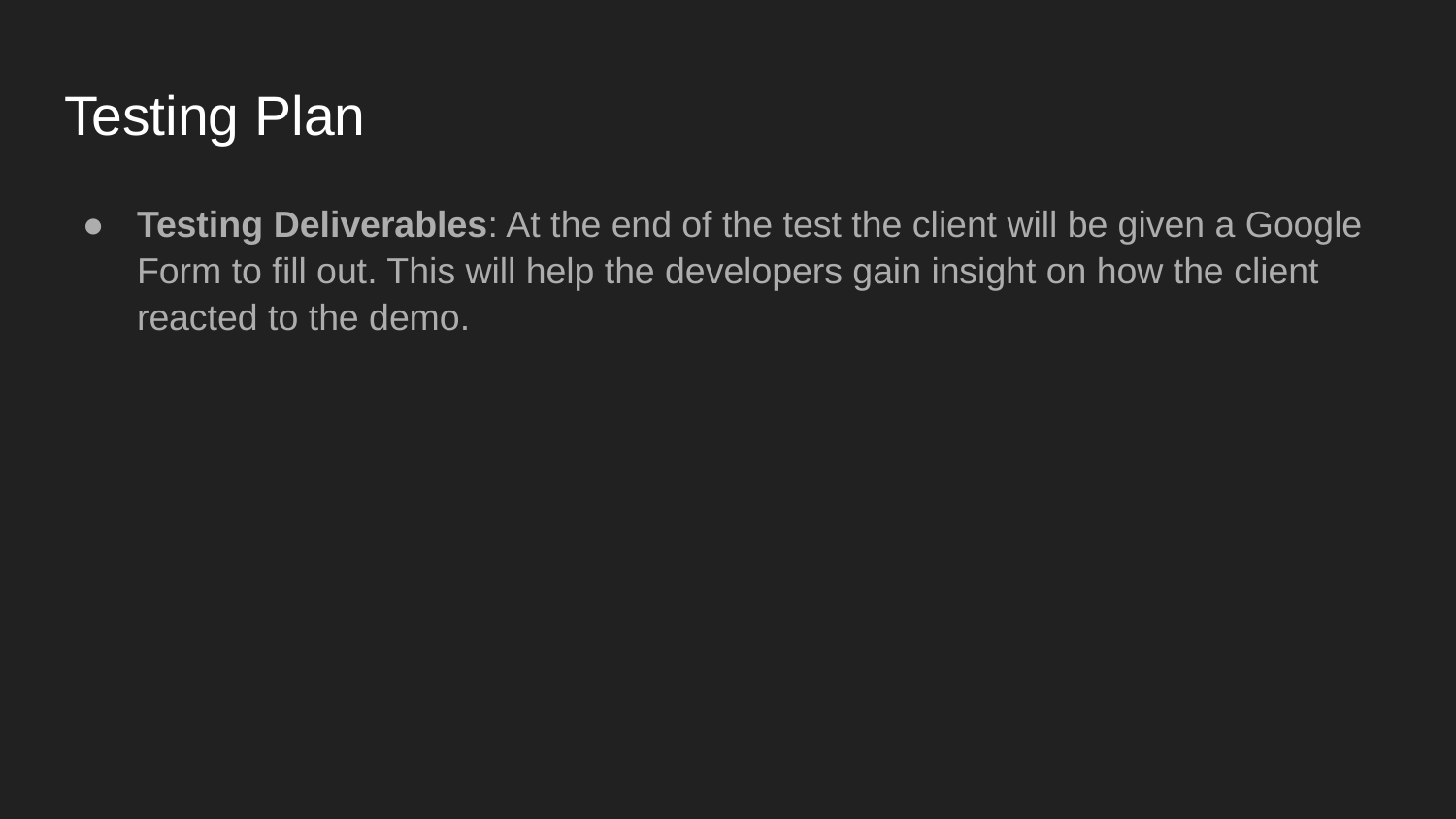

# Testing Plan
Testing Deliverables: At the end of the test the client will be given a Google Form to fill out. This will help the developers gain insight on how the client reacted to the demo.